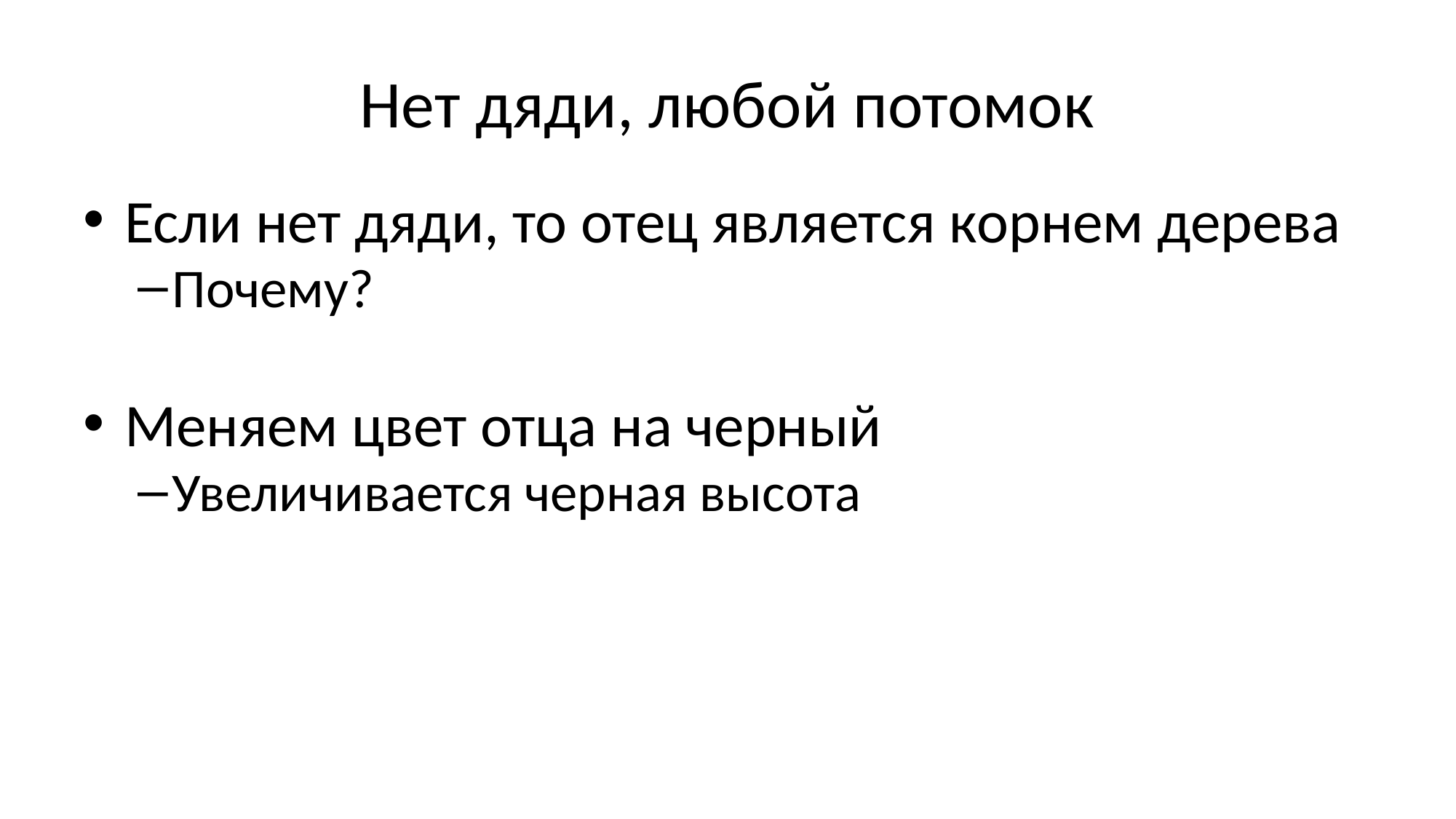

# Нет дяди, любой потомок
Если нет дяди, то отец является корнем дерева
Почему?

Меняем цвет отца на черный
Увеличивается черная высота

Вставка закончена
Почему?